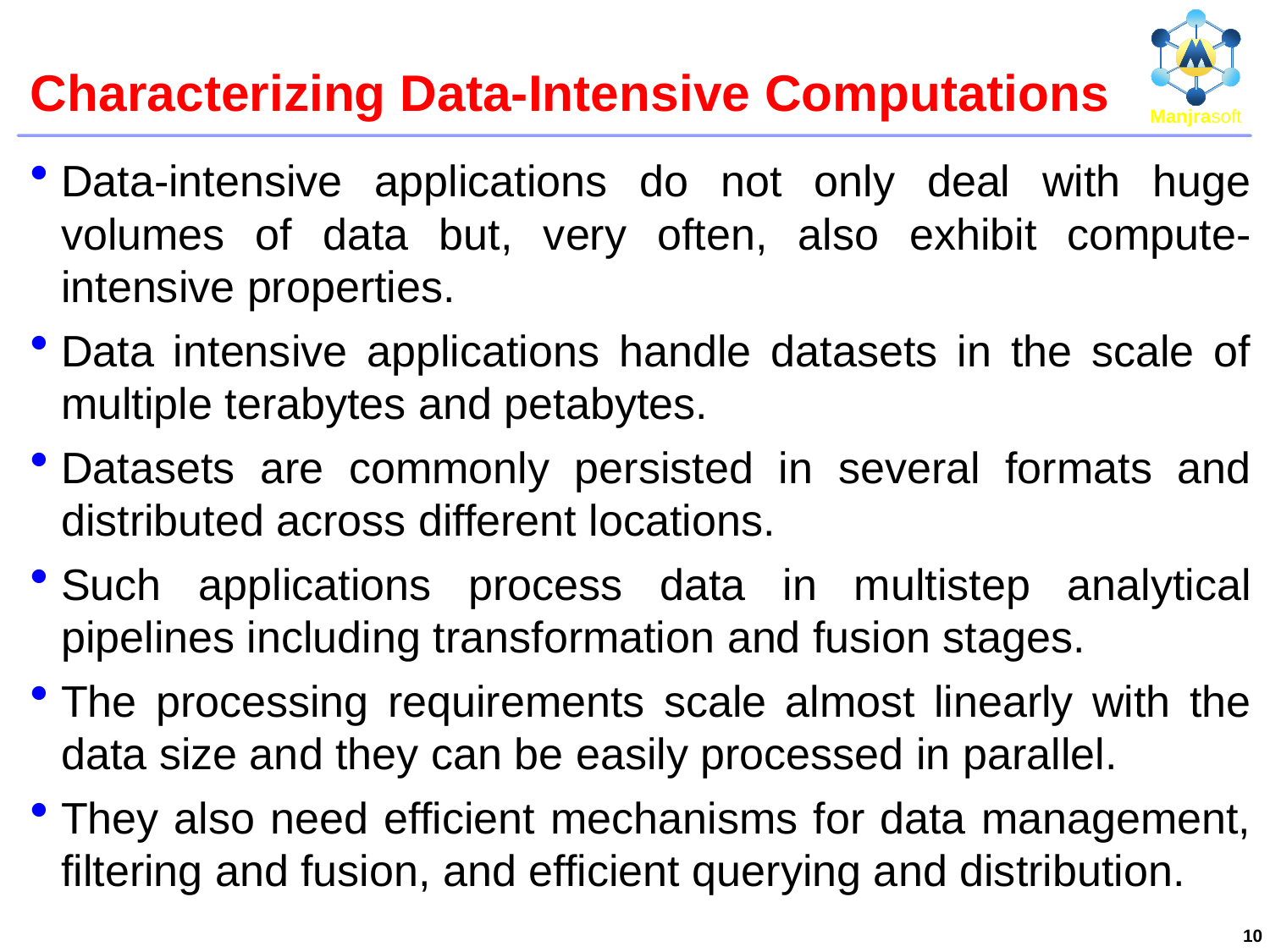

# Characterizing Data-Intensive Computations
Data-intensive applications do not only deal with huge volumes of data but, very often, also exhibit compute-intensive properties.
Data intensive applications handle datasets in the scale of multiple terabytes and petabytes.
Datasets are commonly persisted in several formats and distributed across different locations.
Such applications process data in multistep analytical pipelines including transformation and fusion stages.
The processing requirements scale almost linearly with the data size and they can be easily processed in parallel.
They also need efficient mechanisms for data management, filtering and fusion, and efficient querying and distribution.

10